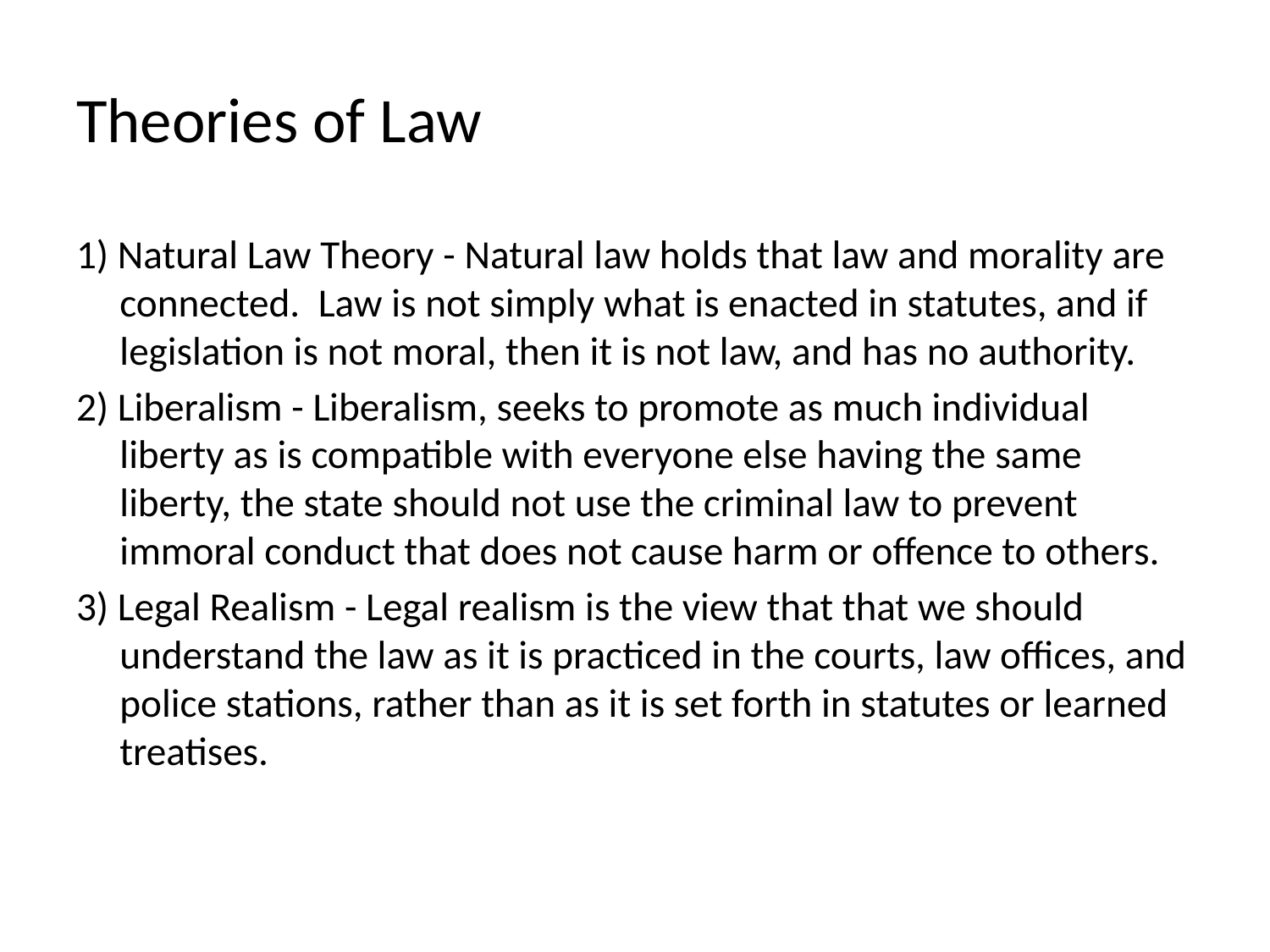

# Theories of Law
1) Natural Law Theory - Natural law holds that law and morality are connected.  Law is not simply what is enacted in statutes, and if legislation is not moral, then it is not law, and has no authority.
2) Liberalism - Liberalism, seeks to promote as much individual liberty as is compatible with everyone else having the same liberty, the state should not use the criminal law to prevent immoral conduct that does not cause harm or offence to others.
3) Legal Realism - Legal realism is the view that that we should understand the law as it is practiced in the courts, law offices, and police stations, rather than as it is set forth in statutes or learned treatises.